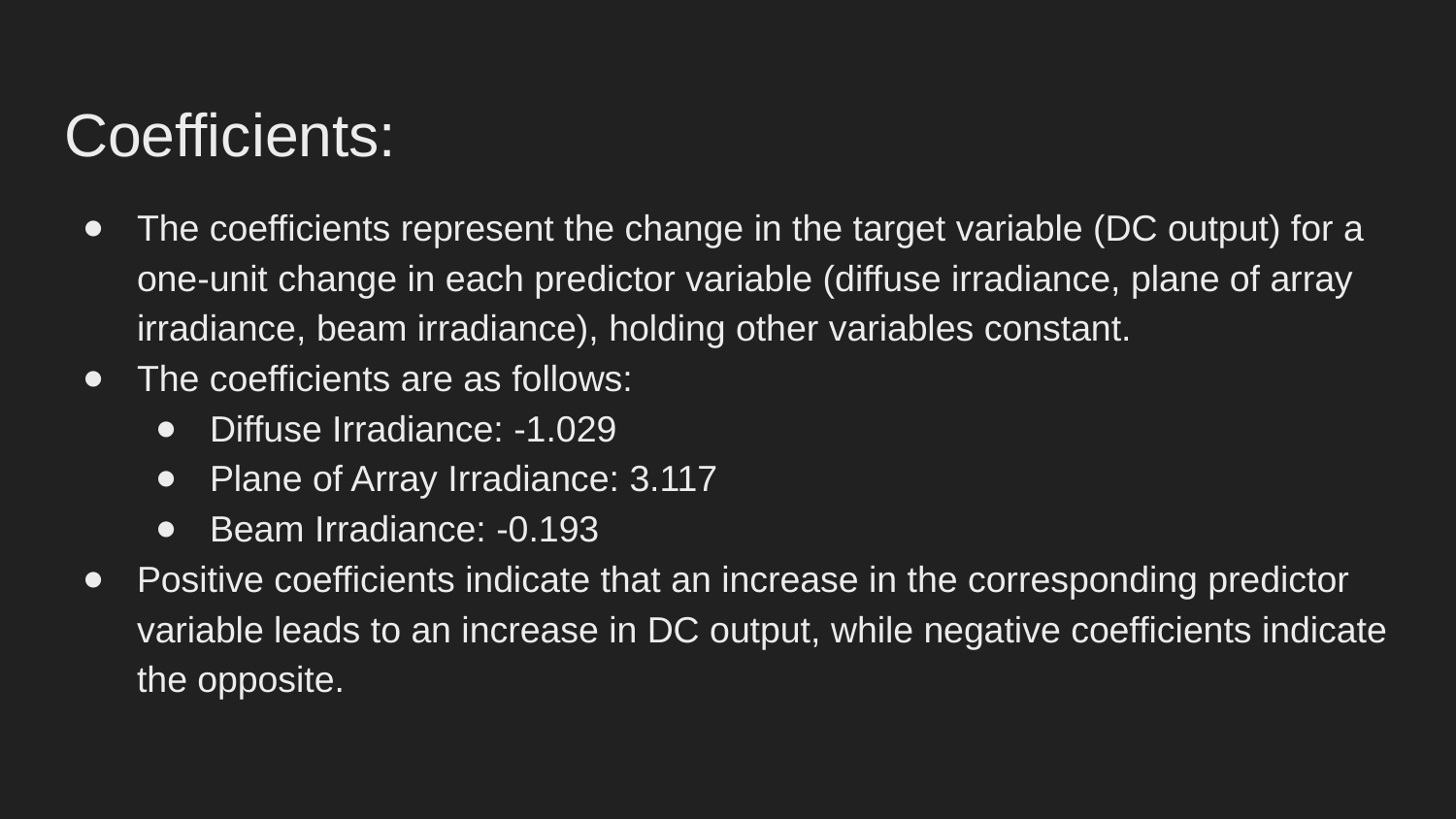

# Coefficients:
The coefficients represent the change in the target variable (DC output) for a one-unit change in each predictor variable (diffuse irradiance, plane of array irradiance, beam irradiance), holding other variables constant.
The coefficients are as follows:
Diffuse Irradiance: -1.029
Plane of Array Irradiance: 3.117
Beam Irradiance: -0.193
Positive coefficients indicate that an increase in the corresponding predictor variable leads to an increase in DC output, while negative coefficients indicate the opposite.